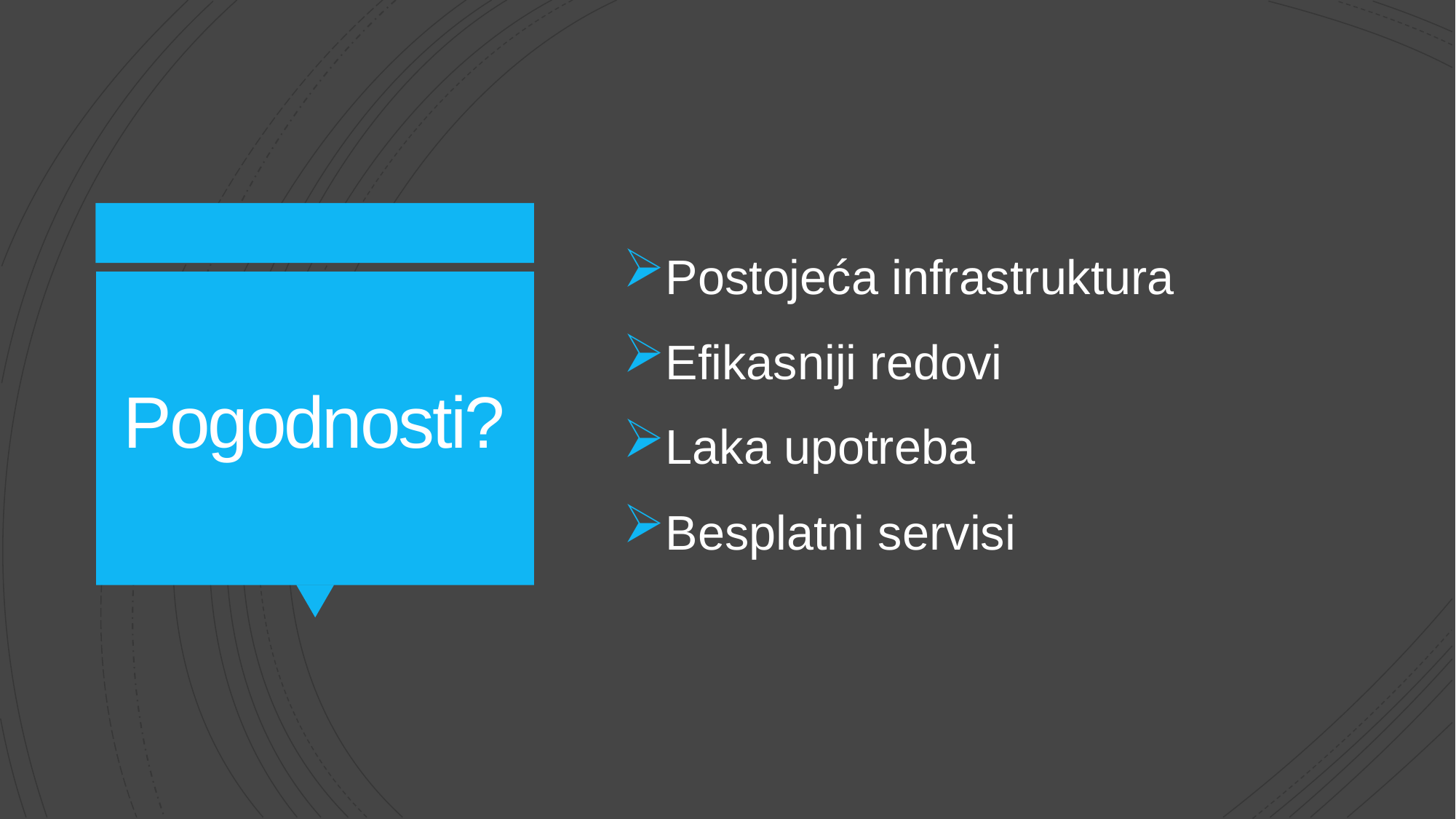

Postojeća infrastruktura
Efikasniji redovi
Laka upotreba
Besplatni servisi

# Pogodnosti?